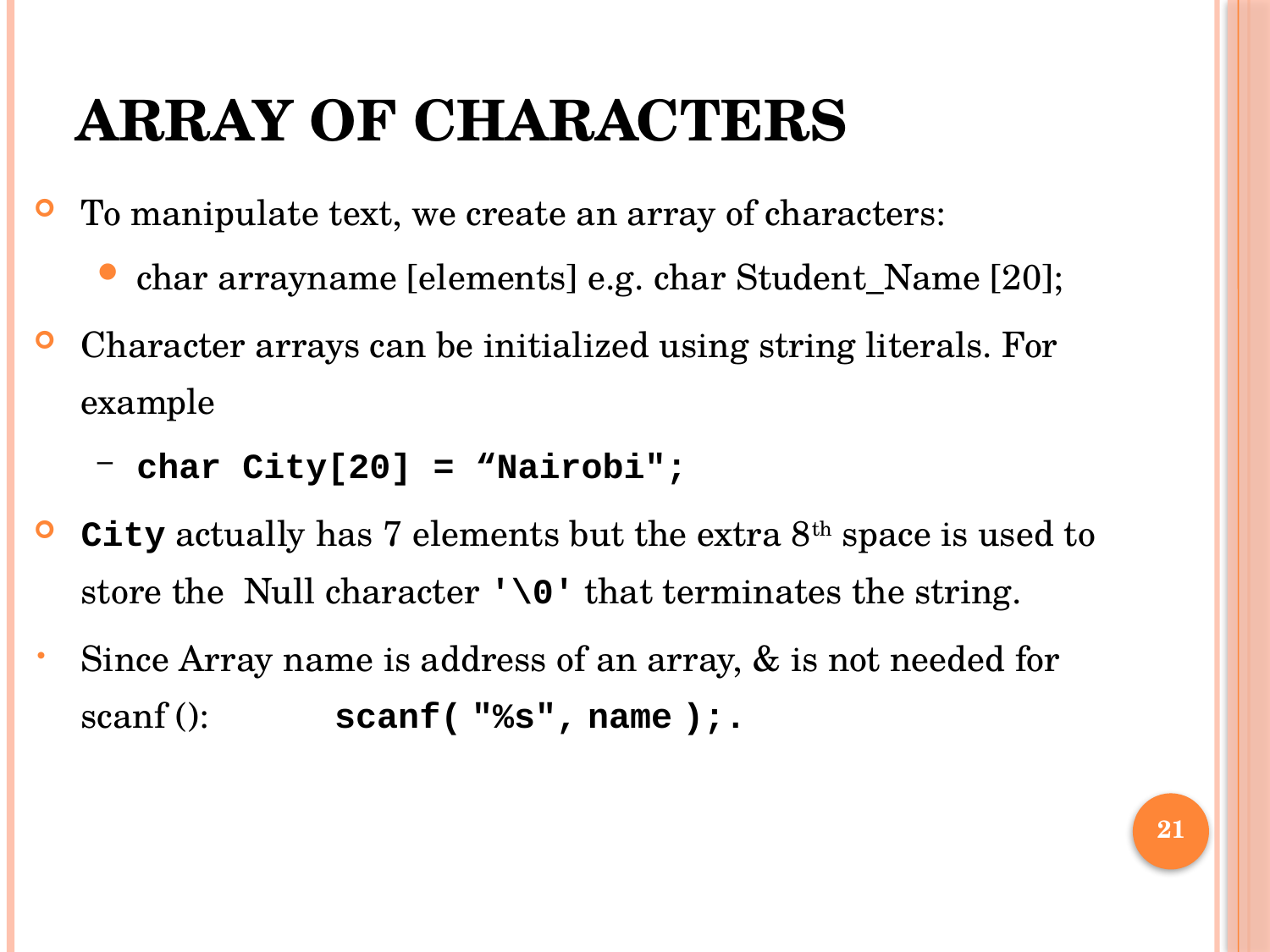

# Array of characters
To manipulate text, we create an array of characters:
char arrayname [elements] e.g. char Student_Name [20];
Character arrays can be initialized using string literals. For example
char City[20] = “Nairobi";
City actually has 7 elements but the extra 8th space is used to store the  Null character '\0' that terminates the string.
Since Array name is address of an array, & is not needed for scanf ():	scanf( "%s", name );.
21